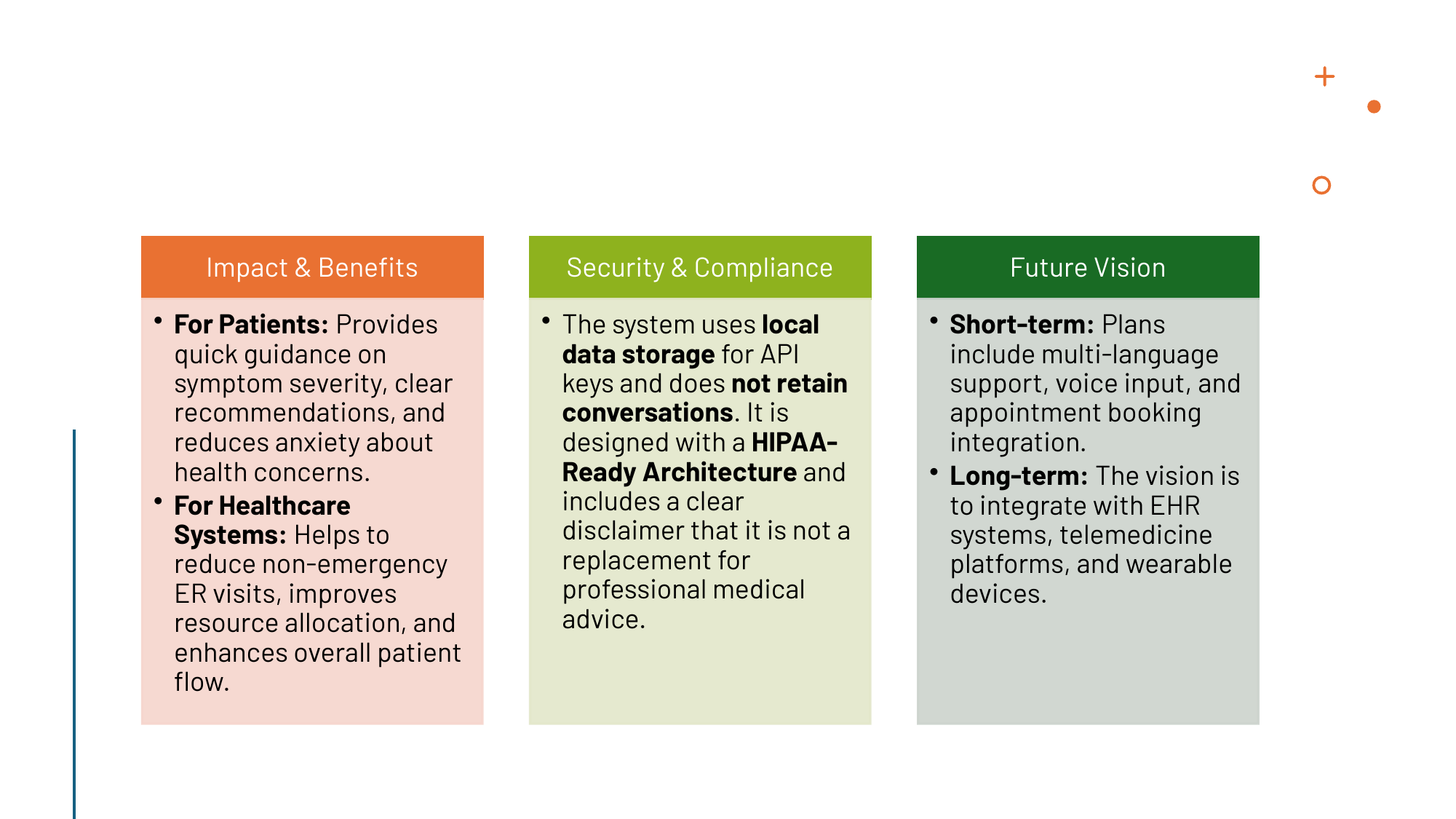

Impact & Benefits
For Patients: Provides quick guidance on symptom severity, clear recommendations, and reduces anxiety about health concerns.
For Healthcare Systems: Helps to reduce non-emergency ER visits, improves resource allocation, and enhances overall patient flow.
Security & Compliance
The system uses local data storage for API keys and does not retain conversations. It is designed with a HIPAA-Ready Architecture and includes a clear disclaimer that it is not a replacement for professional medical advice.
Future Vision
Short-term: Plans include multi-language support, voice input, and appointment booking integration.
Long-term: The vision is to integrate with EHR systems, telemedicine platforms, and wearable devices.